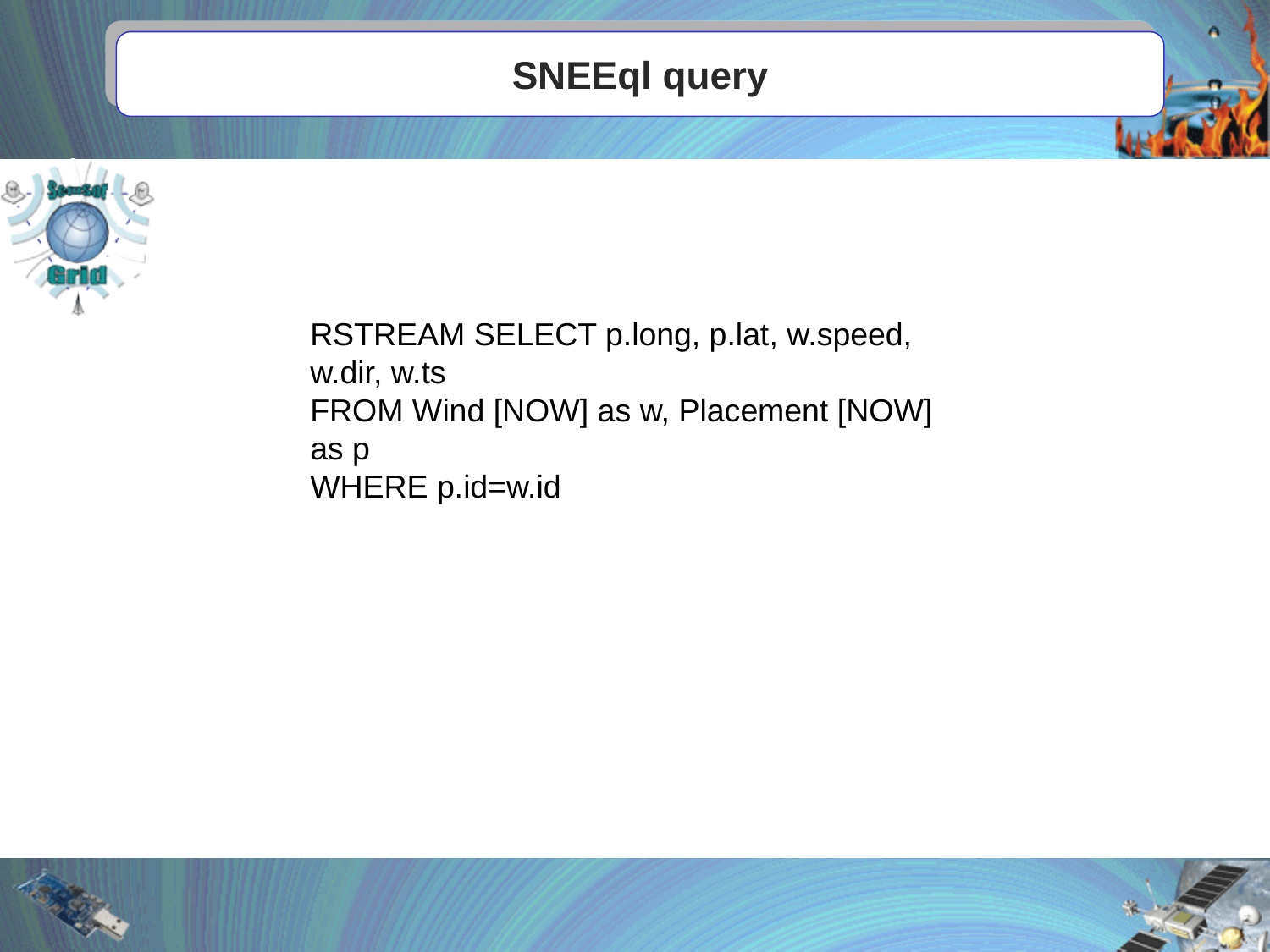

# SNEEql query

RSTREAM SELECT p.long, p.lat, w.speed, w.dir, w.ts
FROM Wind [NOW] as w, Placement [NOW] as p
WHERE p.id=w.id